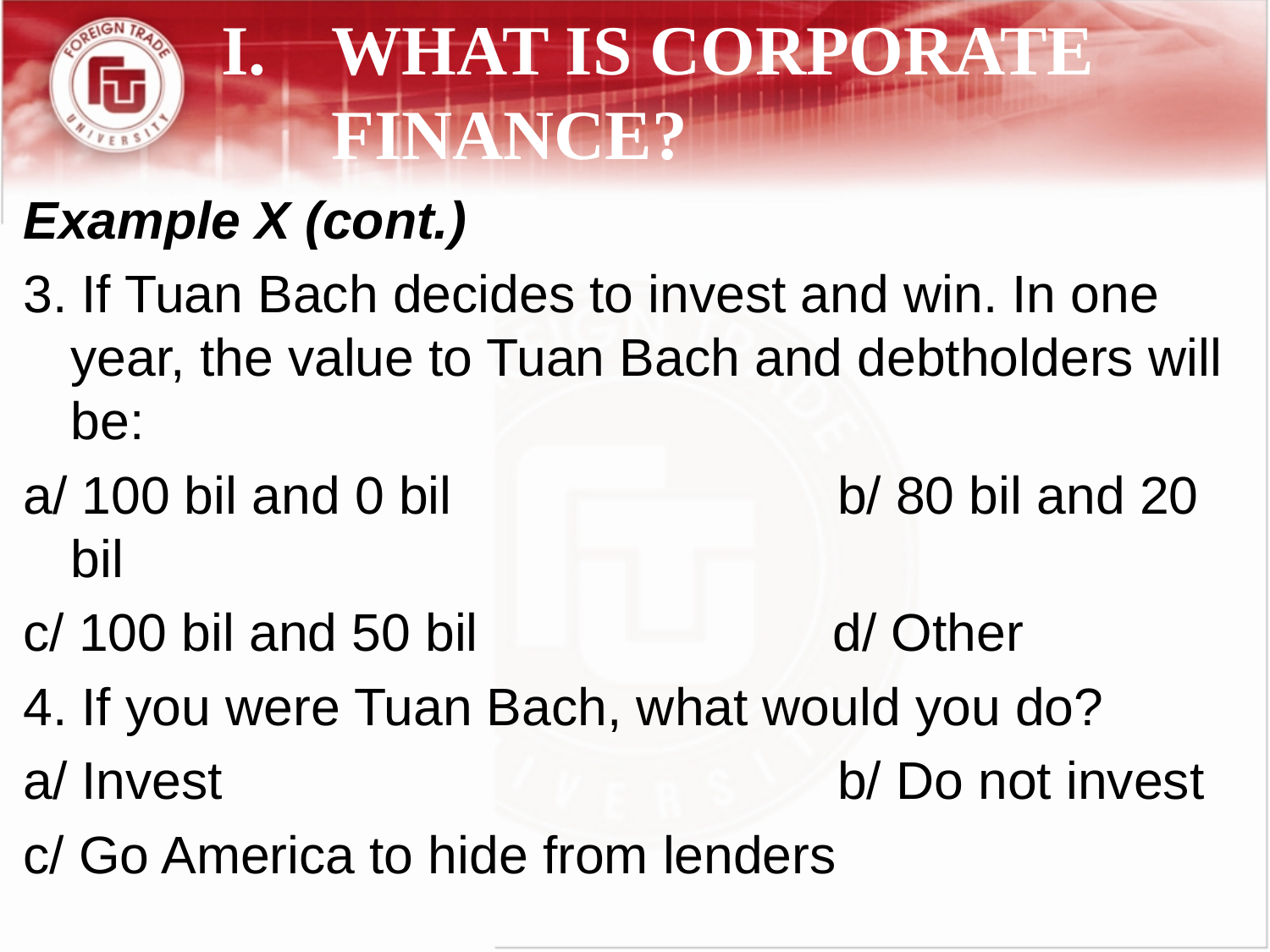

# I.	WHAT IS CORPORATE FINANCE?
Example X (cont.)
3. If Tuan Bach decides to invest and win. In one year, the value to Tuan Bach and debtholders will be:
a/ 100 bil and 0 bil		         b/ 80 bil and 20 bil
c/ 100 bil and 50 bil			d/ Other
4. If you were Tuan Bach, what would you do?
a/ Invest				         b/ Do not invest
c/ Go America to hide from lenders